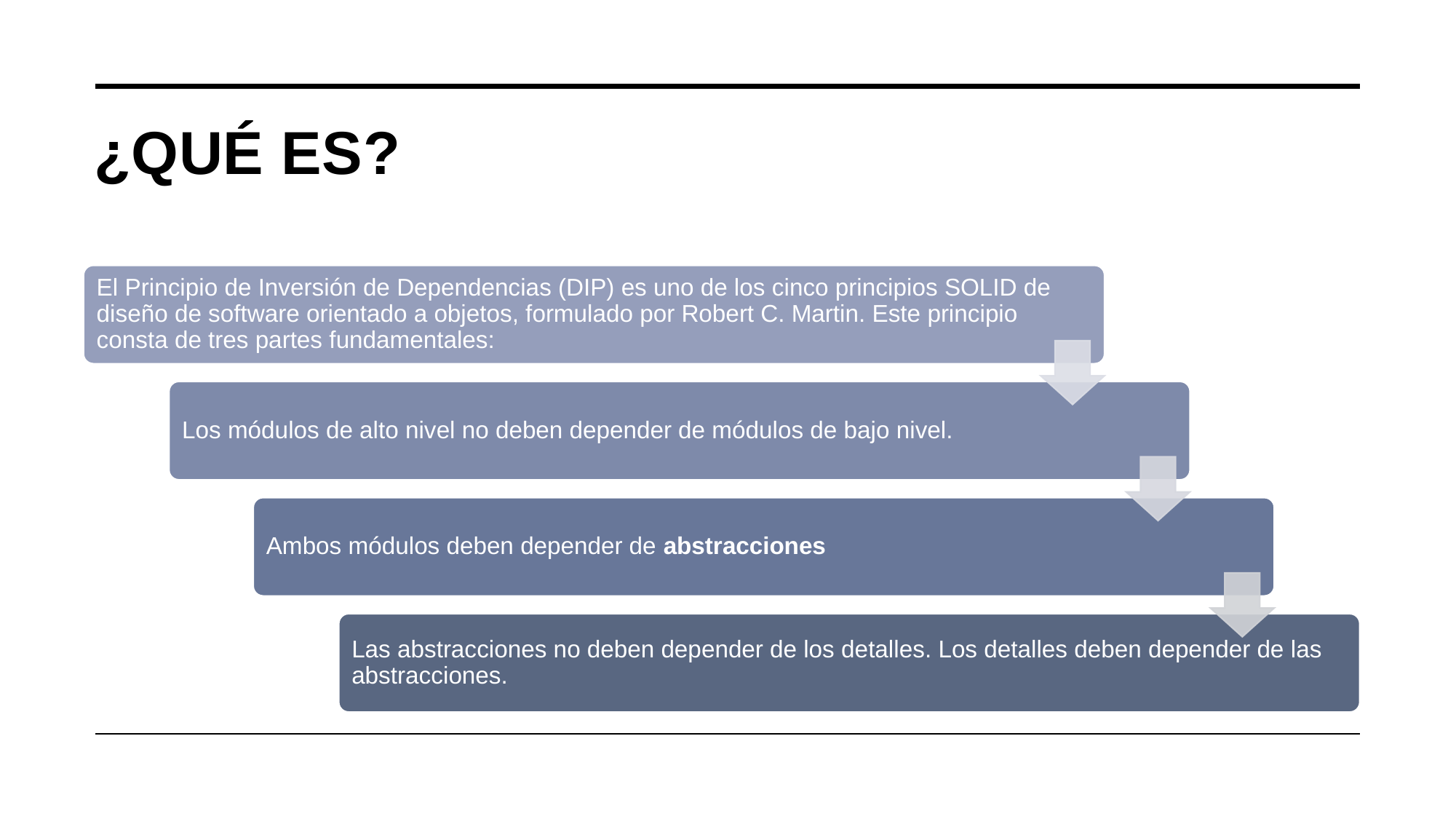

# ¿Qué es?
El Principio de Inversión de Dependencias (DIP) es uno de los cinco principios SOLID de diseño de software orientado a objetos, formulado por Robert C. Martin. Este principio consta de tres partes fundamentales:
Los módulos de alto nivel no deben depender de módulos de bajo nivel.
Ambos módulos deben depender de abstracciones
Las abstracciones no deben depender de los detalles. Los detalles deben depender de las abstracciones.